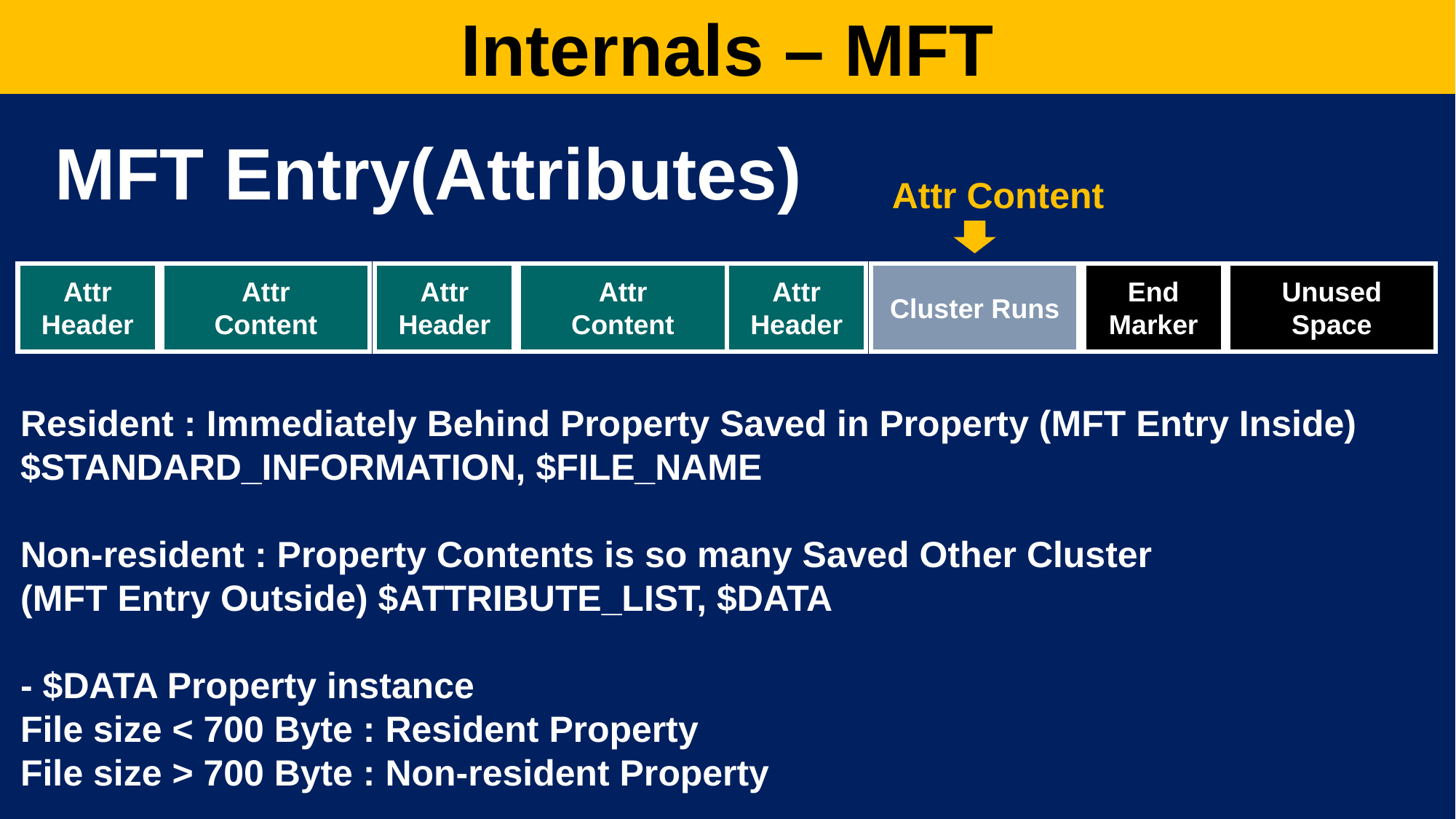

Internals – MFT
MFT Entry(Attributes)
Attr Content

Cluster Runs
Attr
Header
Unused
Space
End
Marker
Attr
Content
Attr
Header
Attr
Content
Attr
Header
Resident : Immediately Behind Property Saved in Property (MFT Entry Inside)
$STANDARD_INFORMATION, $FILE_NAME

Non-resident : Property Contents is so many Saved Other Cluster
(MFT Entry Outside) $ATTRIBUTE_LIST, $DATA

- $DATA Property instance
File size < 700 Byte : Resident Property
File size > 700 Byte : Non-resident Property